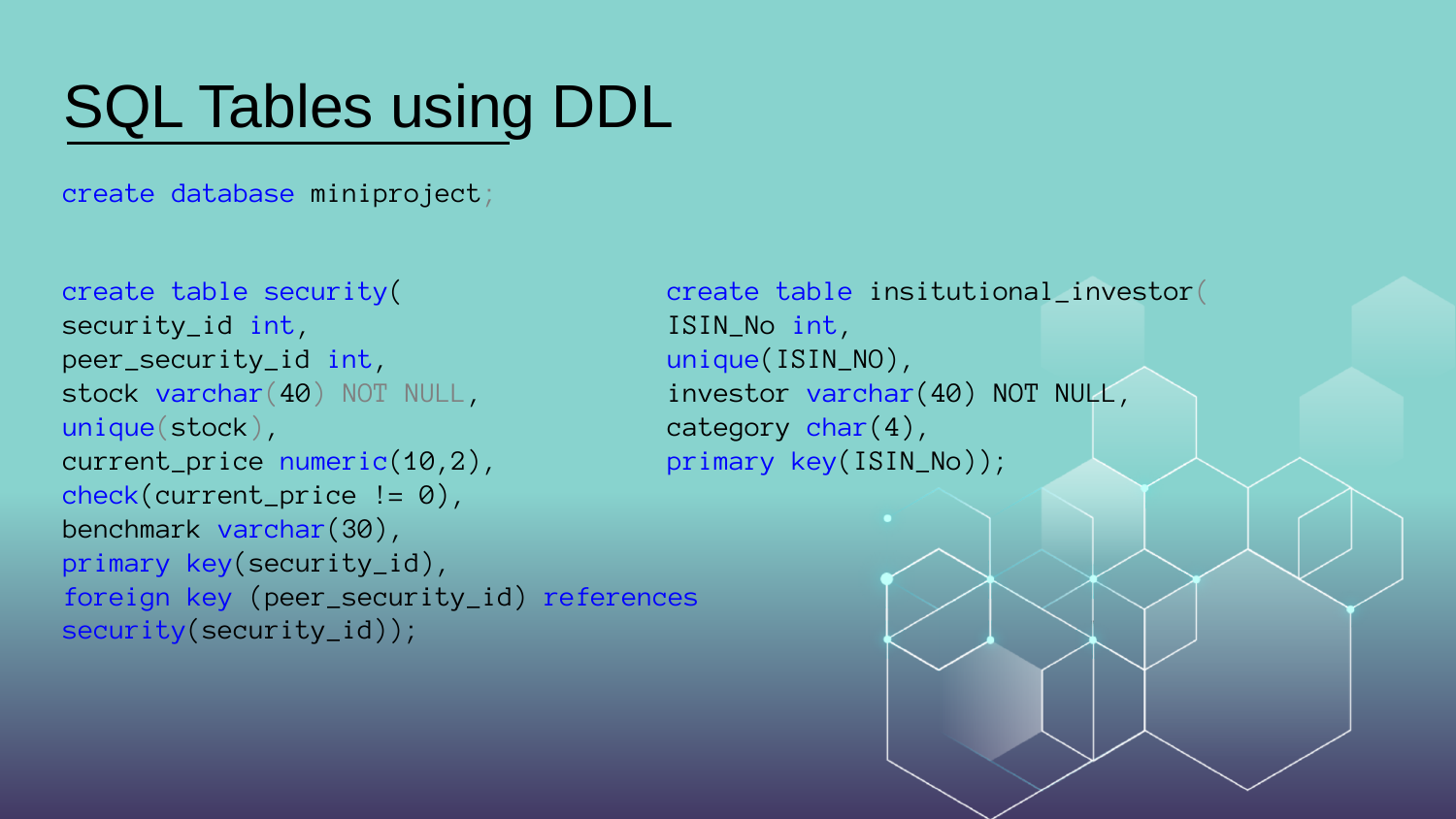

# SQL Tables using DDL
create database miniproject;
create table security(
security_id int,
peer_security_id int,
stock varchar(40) NOT NULL,
unique(stock),
current_price numeric(10,2),
check(current_price != 0),
benchmark varchar(30),
primary key(security_id),
foreign key (peer_security_id) references security(security_id));
create table insitutional_investor(
ISIN_No int,
unique(ISIN_NO),
investor varchar(40) NOT NULL,
category char(4),
primary key(ISIN_No));